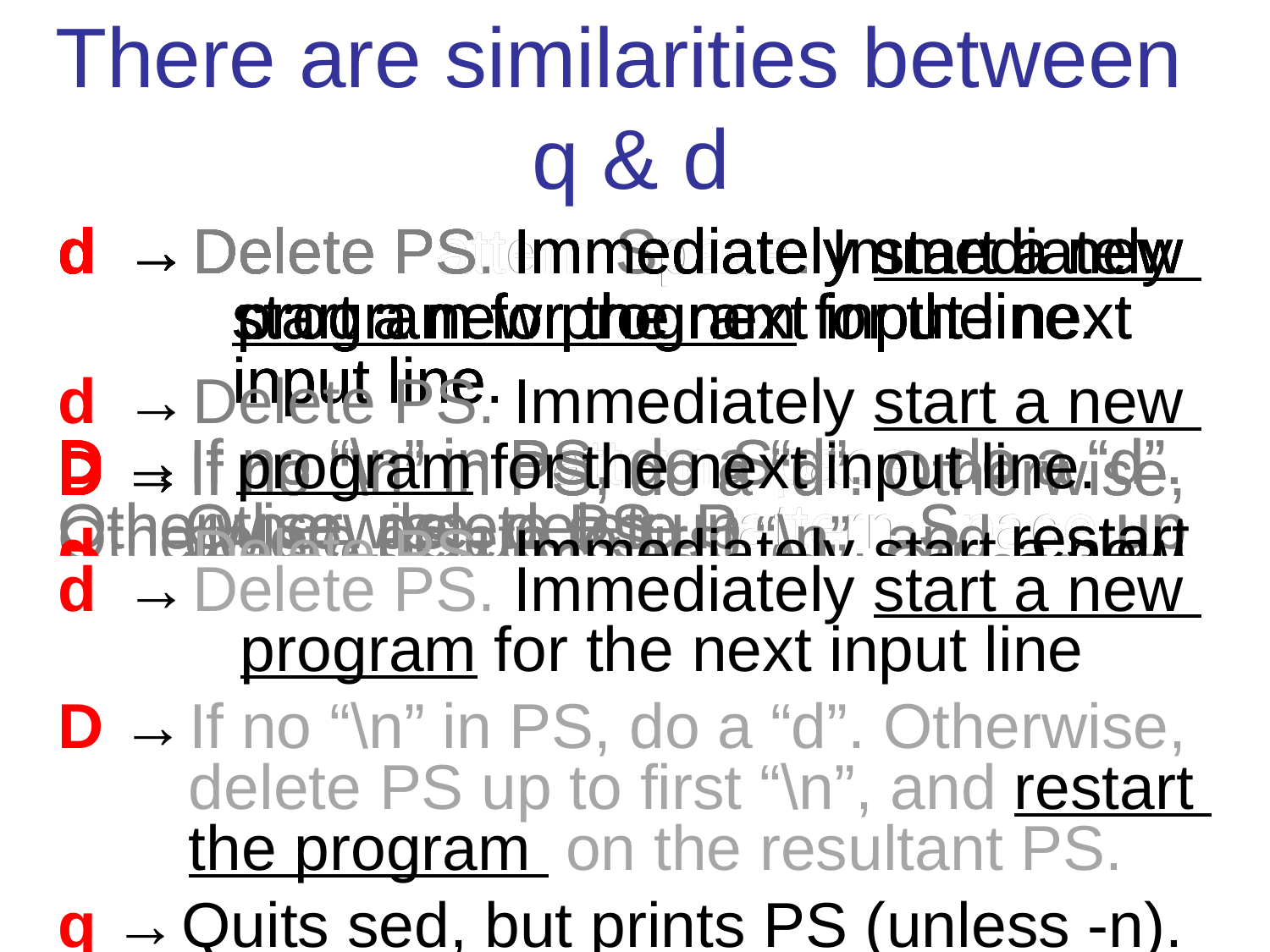

# One more control flow command, q
There are similarities between  q & d
d	  → Delete Pattern Space. Immediately 	start a new program for the next 	input line.
D   → If no “\n” in Pattern Space, do a “d”.  	Otherwise, delete Pattern Space up 	to first “\n”, and restart the program 	on the resultant Pattern Space, 	without reading new input.
q → This quits sed, but prints the Pattern 	 Space (unless “-n” was used).
d	  → Delete Pattern Space. Immediately 	start a new program for the next 	input line.
D   → If no “\n” in Pattern Space, do a “d”.  	Otherwise, delete Pattern Space up 	to first “\n”, and restart the program 	on the resultant Pattern Space, 	without reading new input.
q → This quits sed, but prints the Pattern 	 Space (unless “-n” was used).
d	  → Delete PS. Immediately
 	start a new program for the next 	input line.
D   → If no “\n” in PS, do a “d”.  	Otherwise, delete PS up
	to first “\n”, and restart the program 	on the resultant PS,
 	without reading new input.
q → This quits sed, but prints the PS
atter (unless “-n” was used).
d	  → Delete PS. Immediately start a new
 	 program for the next
 	input line.
D   → If no “\n” in PS, do a “d”.  	Otherwise, delete PS up
	to first “\n”, and restart the program 	on the resultant PS,
 	without reading new input.
q → This quits sed, but prints the PS
atter (unless “-n” was used).
d	  → Delete PS. Immediately start a new
 	 program for the next input line.
D   → If no “\n” in PS, do a “d”.  	Otherwise, delete PS up
	to first “\n”, and restart the program 	on the resultant PS,
 	without reading new input.
q → This quits sed, but prints the PS
atter (unless “-n” was used).
d	  → Delete PS. Immediately start a new
 	 program for the next input line.
D   → If no “\n” in PS, do a “d”. Otherwise, 	delete PS up
	to first “\n”, and restart the program 	on the resultant PS,
 	without reading new input.
q → This quits sed, but prints the PS
atter (unless “-n” was used).
d	  → Delete PS. Immediately start a new
 	 program for the next input line.
D   → If no “\n” in PS, do a “d”. Otherwise, 	delete PS up to first “\n”, and restart
	the program 	on the resultant PS,
 	without reading new input.
q → This quits sed, but prints the PS
atter (unless “-n” was used).
d	  → Delete PS. Immediately start a new
 	 program for the next input line.
D   → If no “\n” in PS, do a “d”. Otherwise, 	delete PS up to first “\n”, and restart
	the program 	on the resultant PS,
 	without reading new input.
q   → Quits sed, but prints PS (unless -n).
d	  → Delete PS. Immediately start a new
 	 program for the next input line.

D   → If no “\n” in PS, do a “d”. Otherwise, 	delete PS up to first “\n”, and restart
	the program 	on the resultant PS,
 	without reading new input.

q   → Quits sed, but prints PS (unless -n).
d	  → Delete PS. Immediately start a new
	  program for the next input line.
D   → If no “\n” in PS, do a “d”. Otherwise, 	 delete PS up to first “\n”, and restart 	 the program 	on the resultant PS.
q   → Quits sed, but prints PS (unless -n).

d	  → Delete PS. Immediately start a new
	  program for the next input line
D   → If no “\n” in PS, do a “d”. Otherwise, 	 delete PS up to first “\n”, and restart 	 the program 	on the resultant PS.
q   → Quits sed, but prints PS (unless -n).